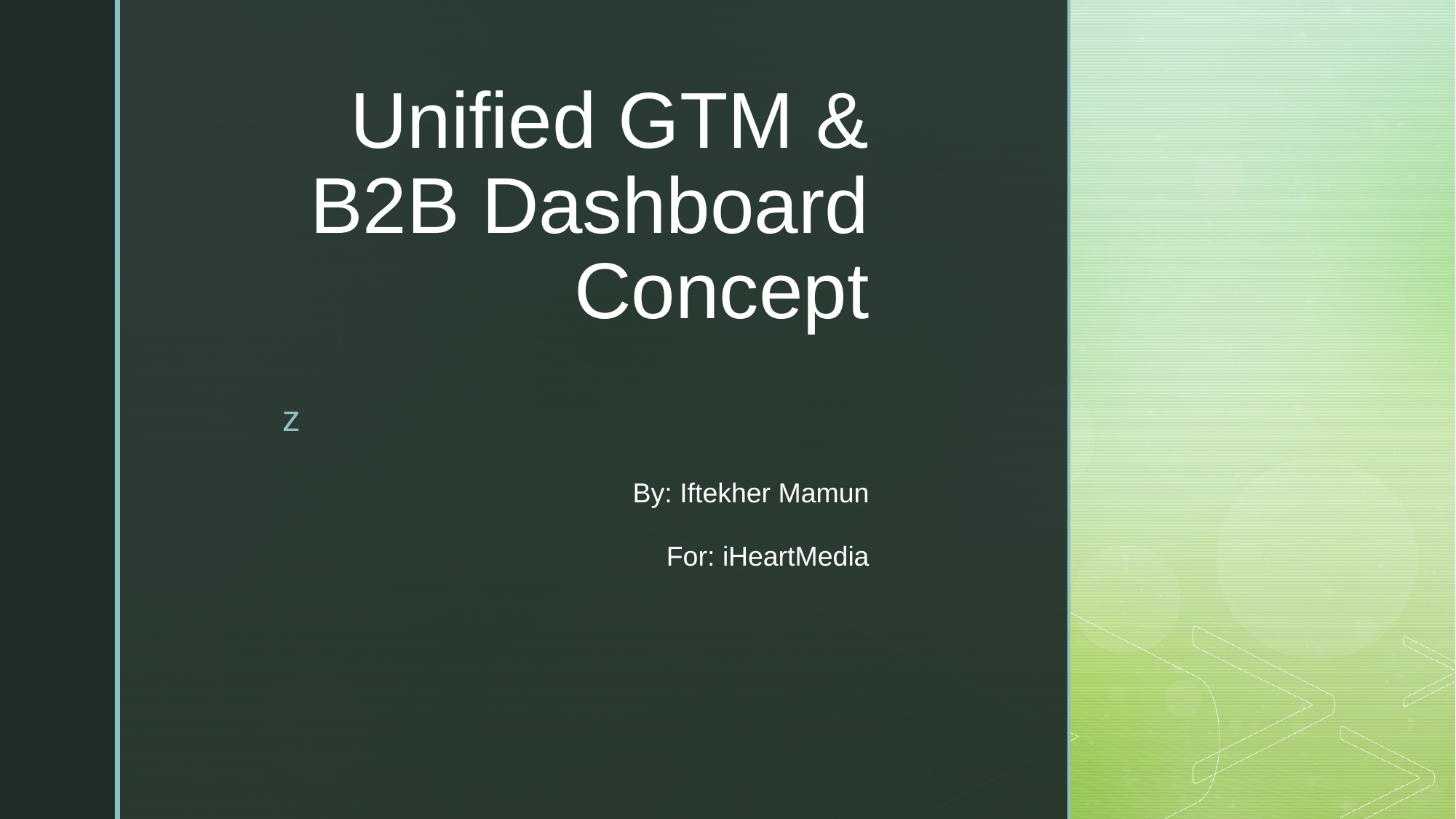

# Unified GTM & B2B Dashboard Concept
By: Iftekher Mamun
For: iHeartMedia